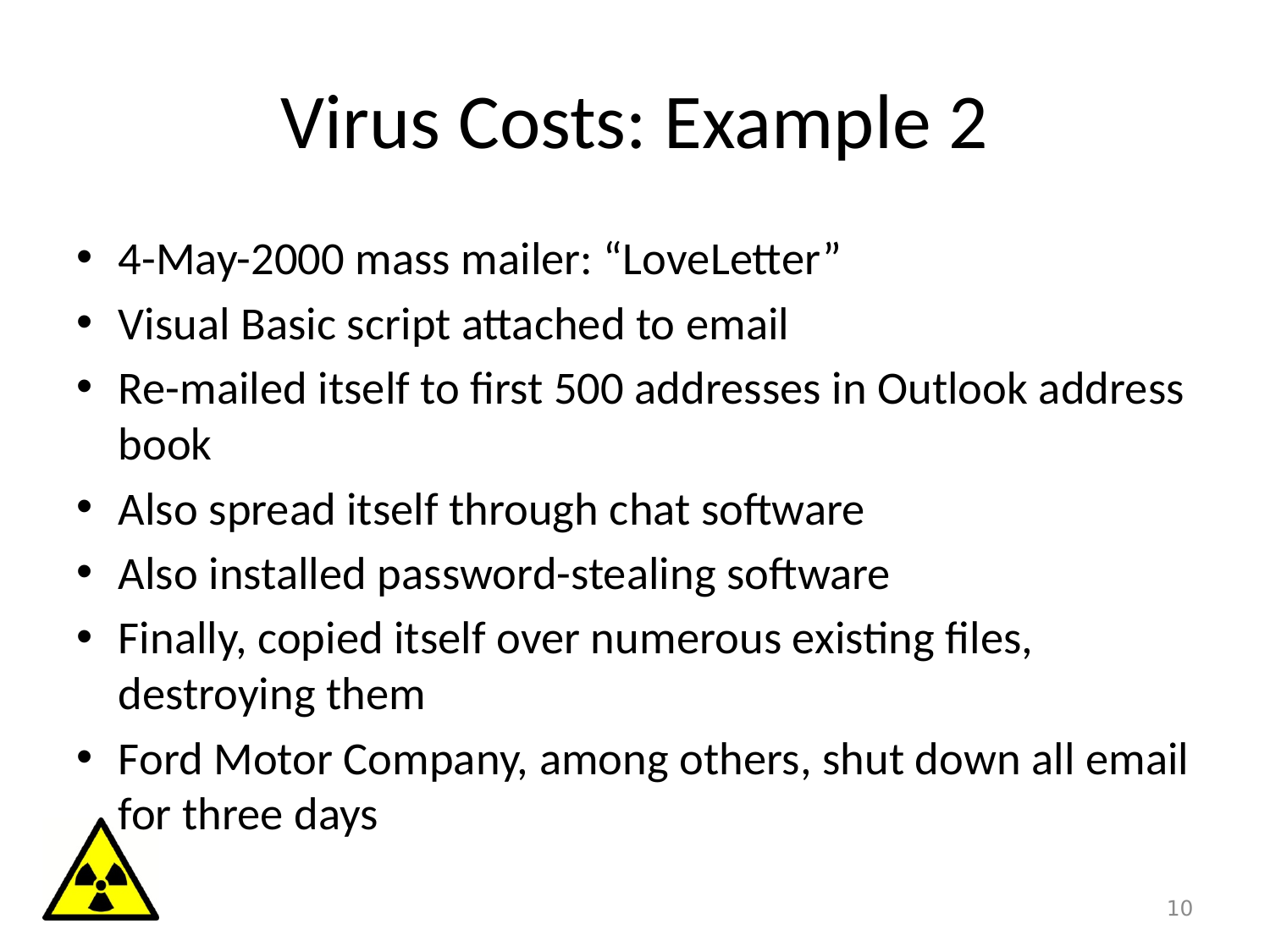

# Virus Costs: Example 2
4-May-2000 mass mailer: “LoveLetter”
Visual Basic script attached to email
Re-mailed itself to first 500 addresses in Outlook address book
Also spread itself through chat software
Also installed password-stealing software
Finally, copied itself over numerous existing files, destroying them
Ford Motor Company, among others, shut down all email for three days
10